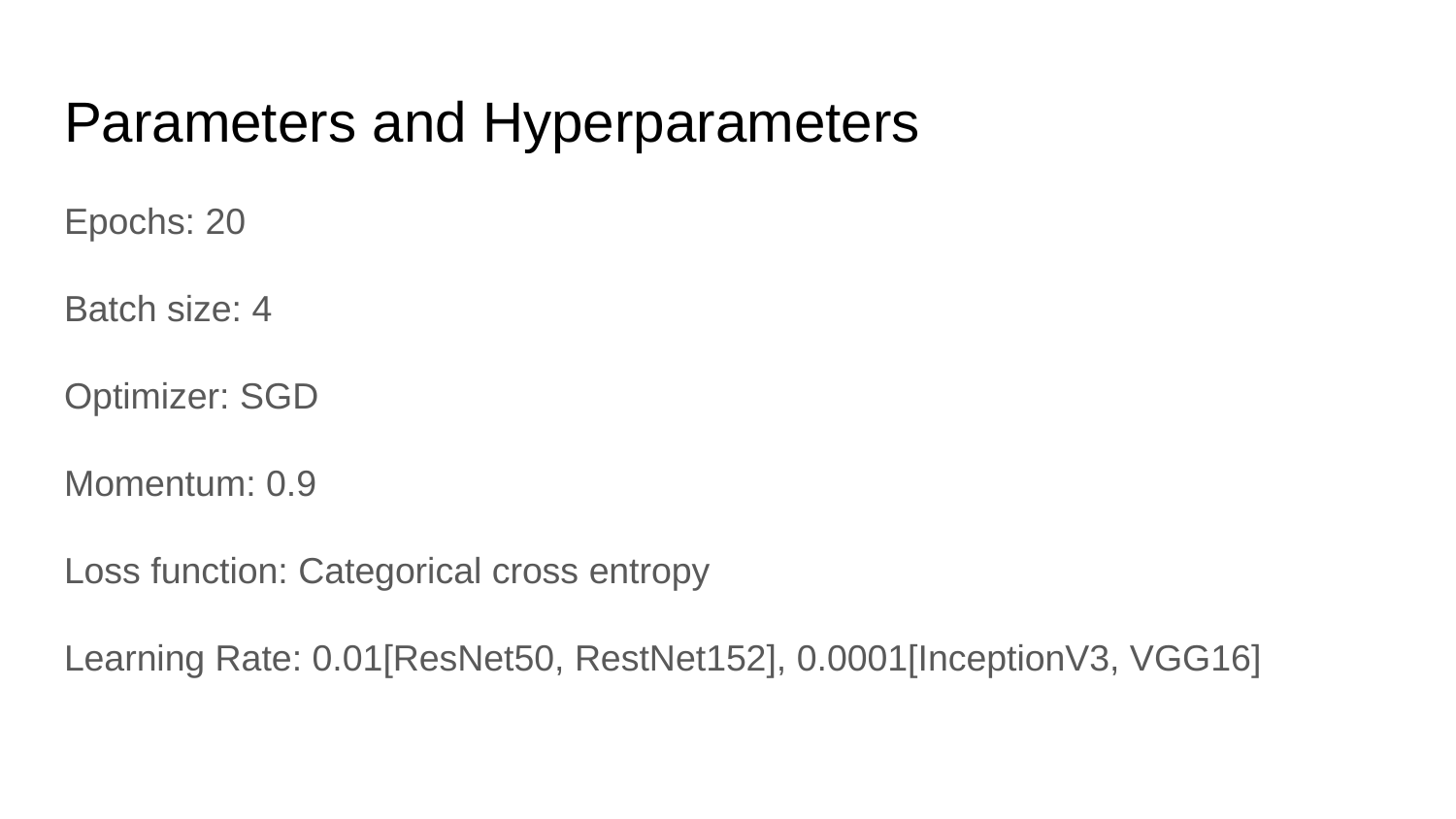

# Parameters and Hyperparameters
Epochs: 20

Batch size: 4

Optimizer: SGD

Momentum: 0.9

Loss function: Categorical cross entropy

Learning Rate: 0.01[ResNet50, RestNet152], 0.0001[InceptionV3, VGG16]